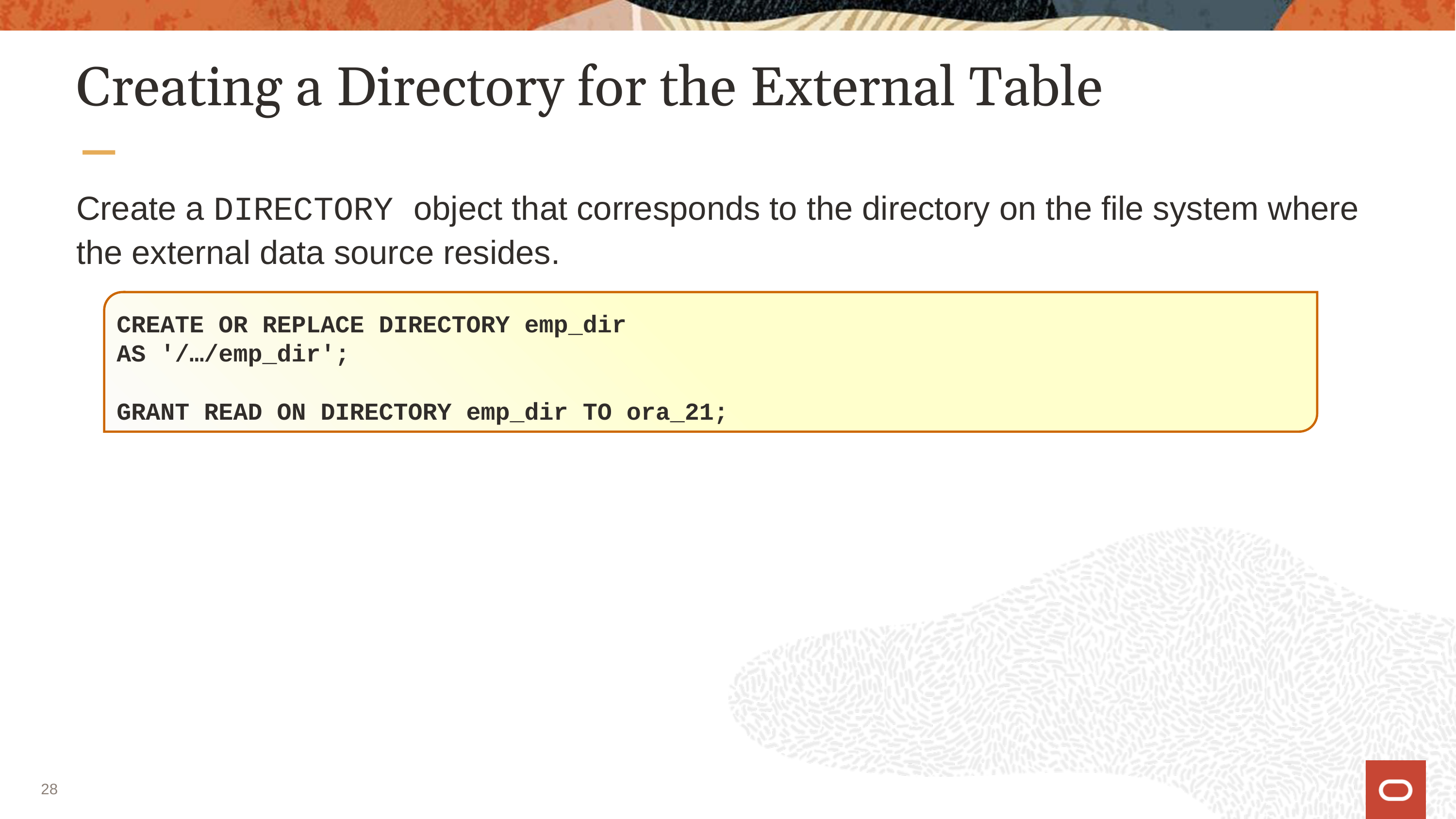

# Creating a Directory for the External Table
Create a DIRECTORY object that corresponds to the directory on the file system where the external data source resides.
CREATE OR REPLACE DIRECTORY emp_dir
AS '/…/emp_dir';

GRANT READ ON DIRECTORY emp_dir TO ora_21;